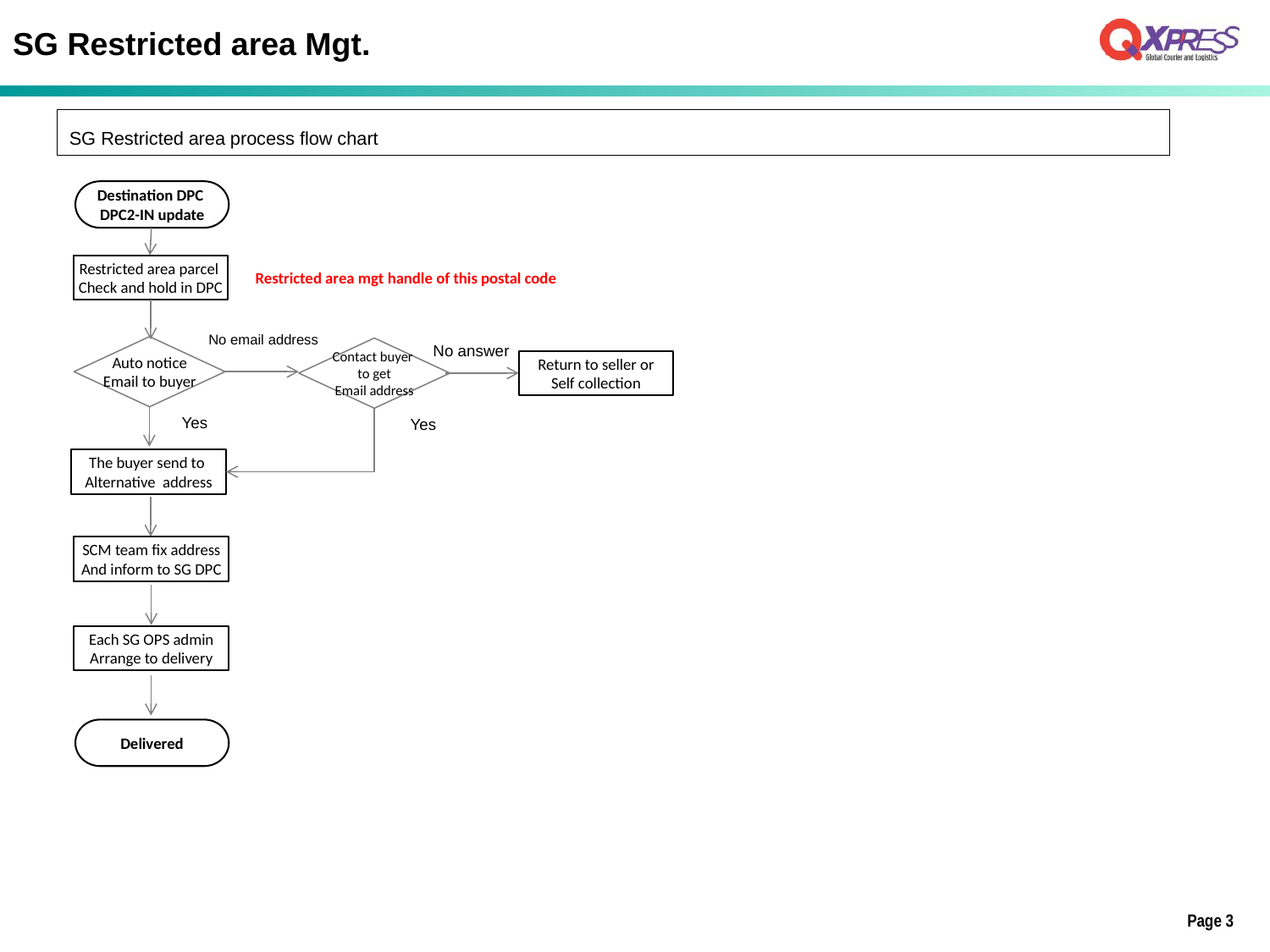

# SG Restricted area Mgt.
SG Restricted area process flow chart
Destination DPC
DPC2-IN update
Restricted area parcel
Check and hold in DPC
Restricted area mgt handle of this postal code
No email address
No answer
Auto notice
Email to buyer
Contact buyer
to get
Email address
Return to seller or
Self collection
Yes
Yes
The buyer send to
Alternative  address
SCM team fix address
And inform to SG DPC
Each SG OPS admin
Arrange to delivery
Delivered